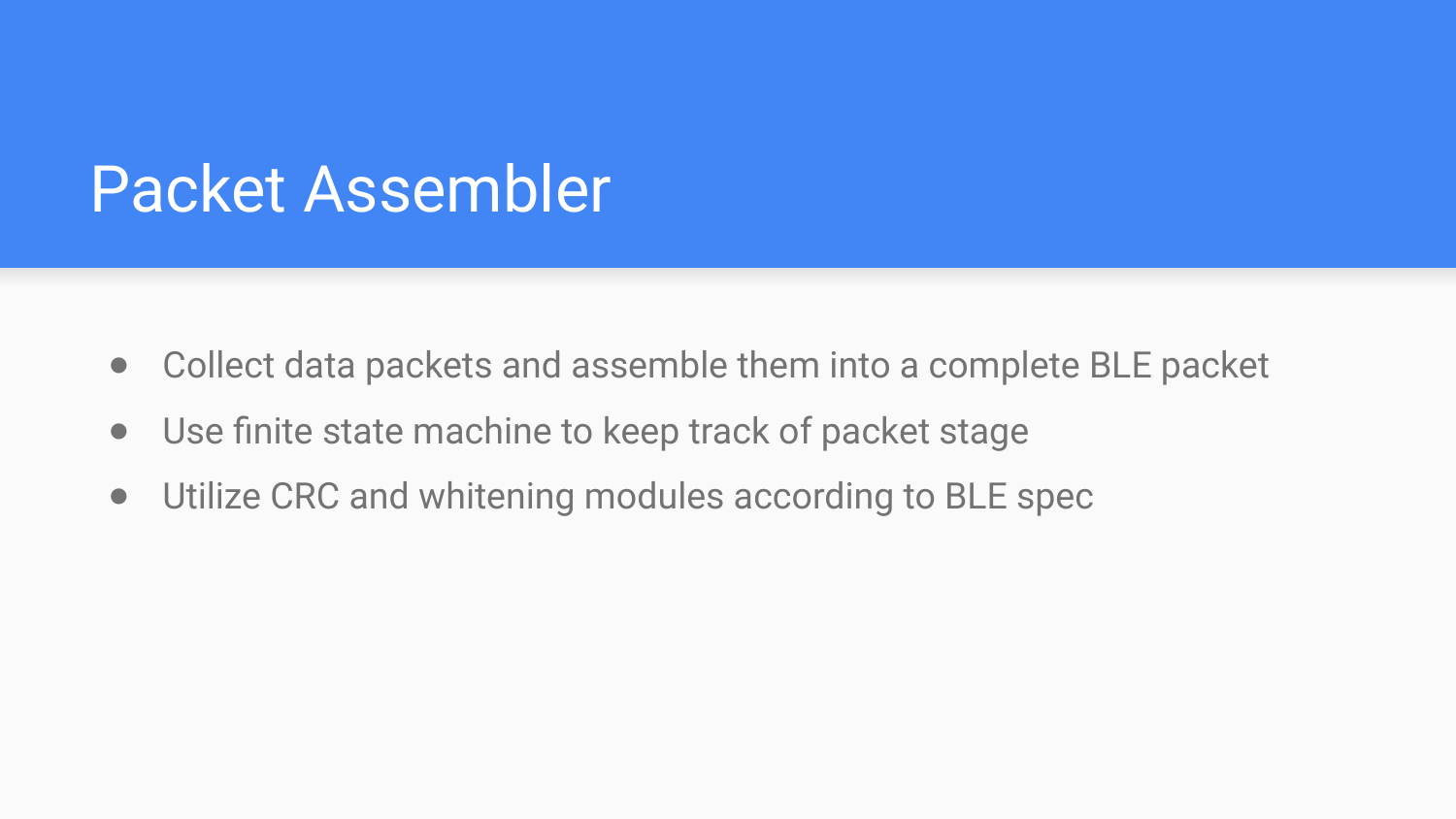

# Packet Assembler
Collect data packets and assemble them into a complete BLE packet
Use finite state machine to keep track of packet stage
Utilize CRC and whitening modules according to BLE spec